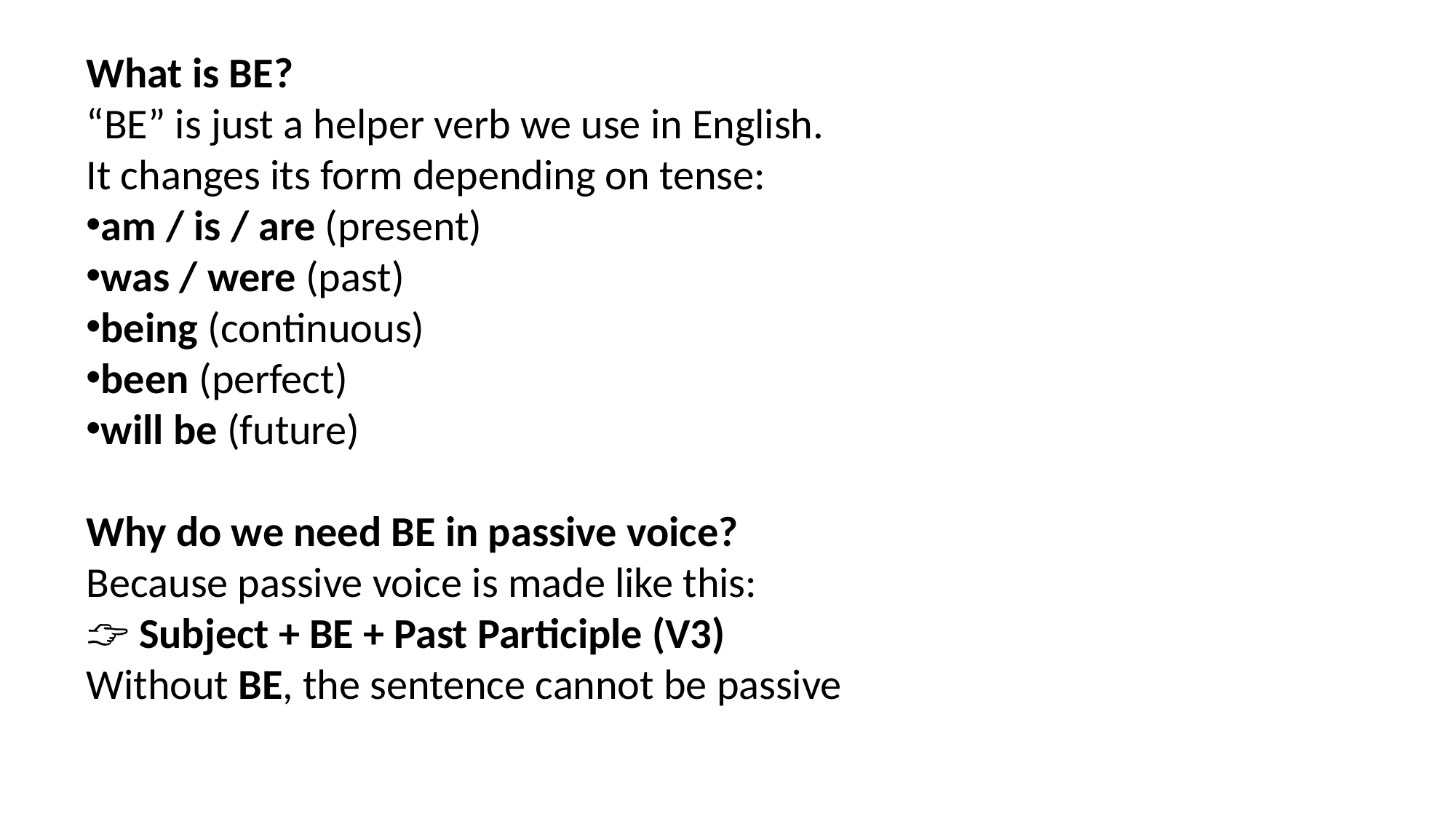

What is BE?
“BE” is just a helper verb we use in English.
It changes its form depending on tense:
am / is / are (present)
was / were (past)
being (continuous)
been (perfect)
will be (future)

Why do we need BE in passive voice?
Because passive voice is made like this:
👉 Subject + BE + Past Participle (V3)
Without BE, the sentence cannot be passive